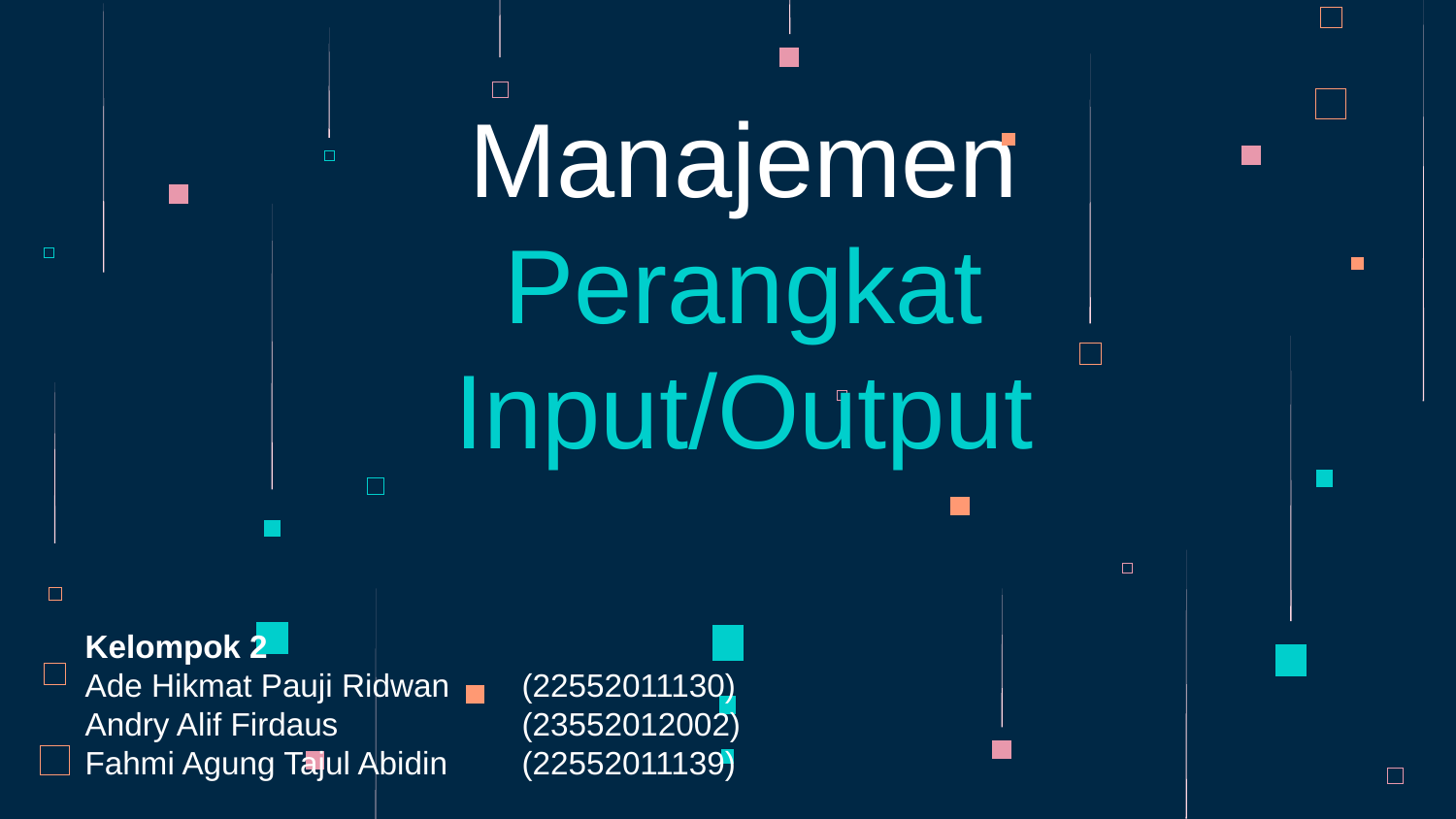

# Manajemen Perangkat Input/Output

Kelompok 2
Ade Hikmat Pauji Ridwan	(22552011130)
Andry Alif Firdaus		(23552012002)
Fahmi Agung Tajul Abidin 	(22552011139)